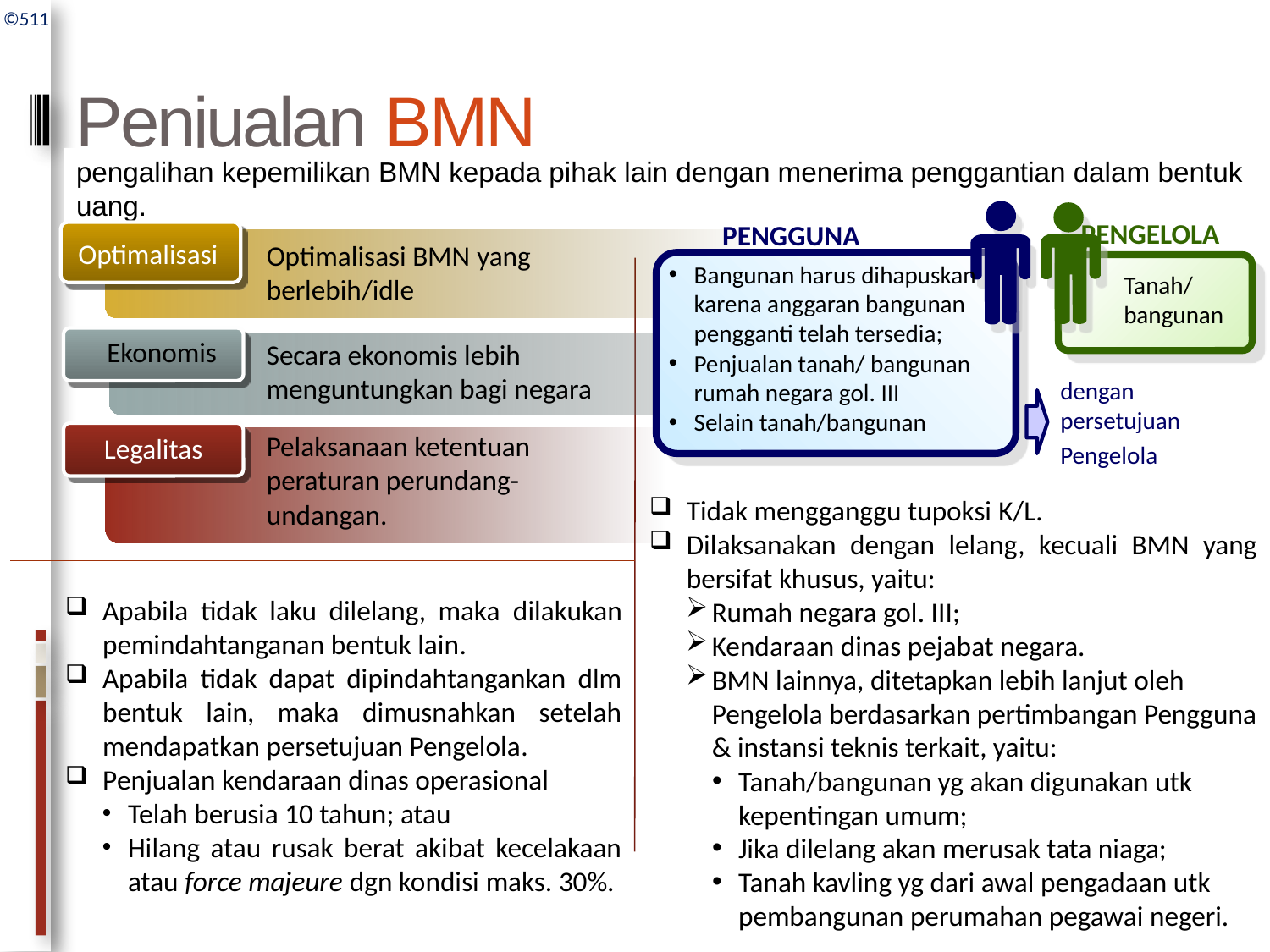

# Penjualan BMN
pengalihan kepemilikan BMN kepada pihak lain dengan menerima penggantian dalam bentuk uang.

Tanah/ bangunan
PENGELOLA
PENGGUNA

Optimalisasi

Optimalisasi BMN yang  berlebih/idle
Bangunan harus dihapuskan karena anggaran bangunan pengganti telah tersedia;
Penjualan tanah/ bangunan rumah negara gol. III
Selain tanah/bangunan

 Ekonomis
Secara ekonomis lebih menguntungkan bagi negara

dengan persetujuan
Pengelola

Pelaksanaan ketentuan peraturan perundang-undangan.

Legalitas

Tidak mengganggu tupoksi K/L.
Dilaksanakan dengan lelang, kecuali BMN yang bersifat khusus, yaitu:
Rumah negara gol. III;
Kendaraan dinas pejabat negara.
BMN lainnya, ditetapkan lebih lanjut oleh Pengelola berdasarkan pertimbangan Pengguna & instansi teknis terkait, yaitu:
Tanah/bangunan yg akan digunakan utk kepentingan umum;
Jika dilelang akan merusak tata niaga;
Tanah kavling yg dari awal pengadaan utk pembangunan perumahan pegawai negeri.
Apabila tidak laku dilelang, maka dilakukan pemindahtanganan bentuk lain.
Apabila tidak dapat dipindahtangankan dlm bentuk lain, maka dimusnahkan setelah mendapatkan persetujuan Pengelola.
Penjualan kendaraan dinas operasional
Telah berusia 10 tahun; atau
Hilang atau rusak berat akibat kecelakaan atau force majeure dgn kondisi maks. 30%.